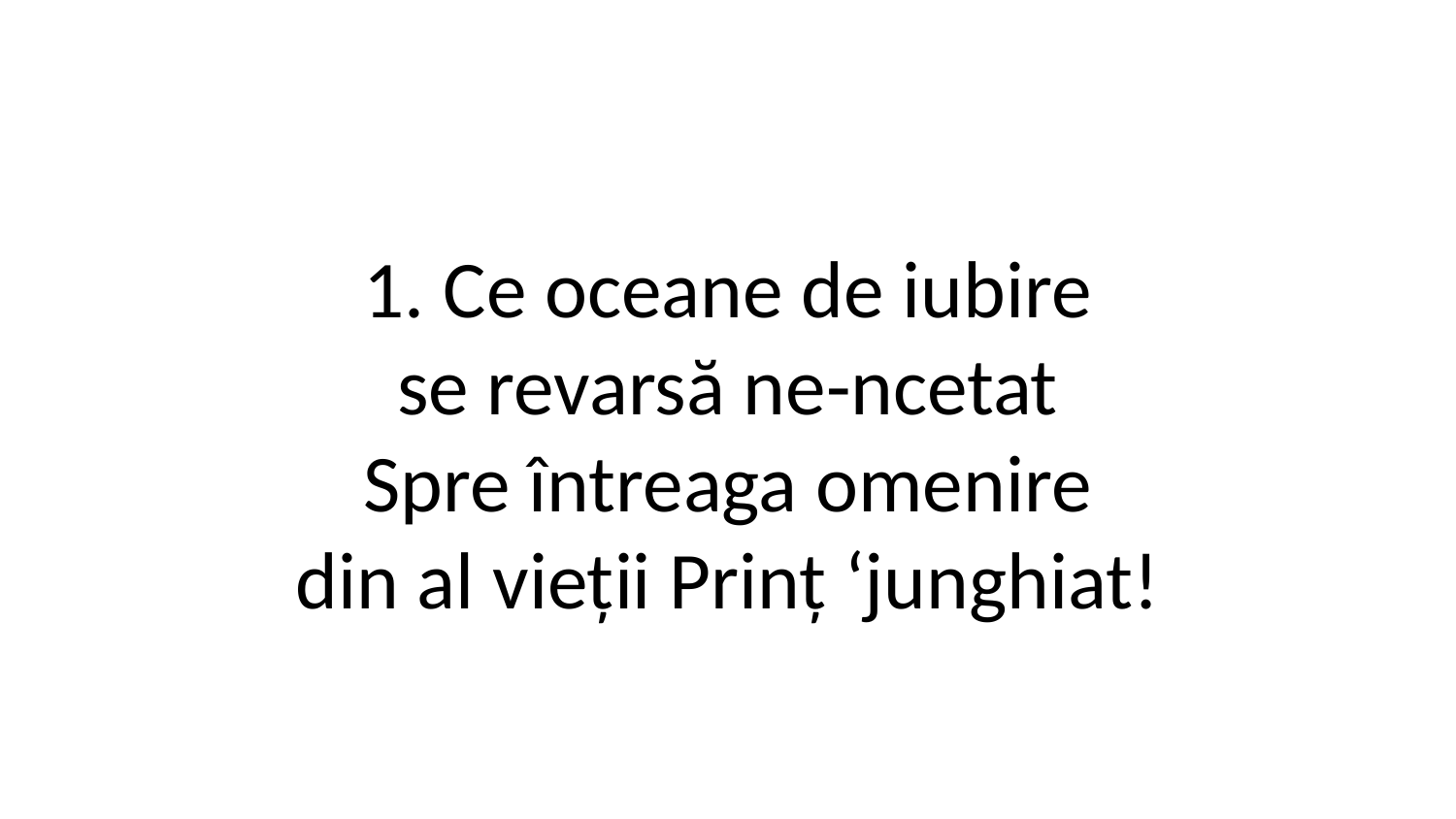

1. Ce oceane de iubire
se revarsă ne-ncetat
Spre întreaga omenire
din al vieții Prinț ‘junghiat!